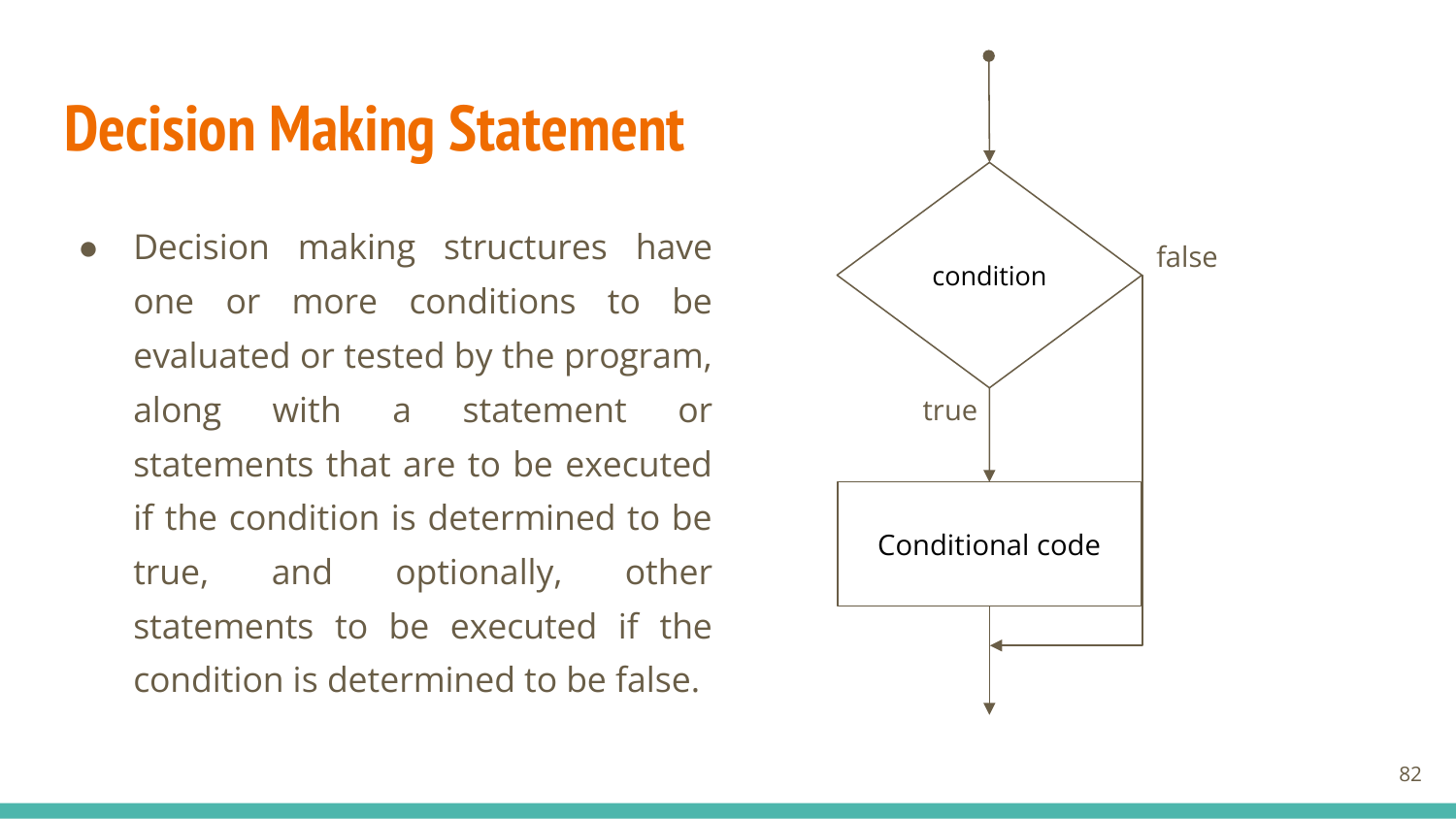

condition
false
true
Conditional code
# Decision Making Statement
Decision making structures have one or more conditions to be evaluated or tested by the program, along with a statement or statements that are to be executed if the condition is determined to be true, and optionally, other statements to be executed if the condition is determined to be false.
82